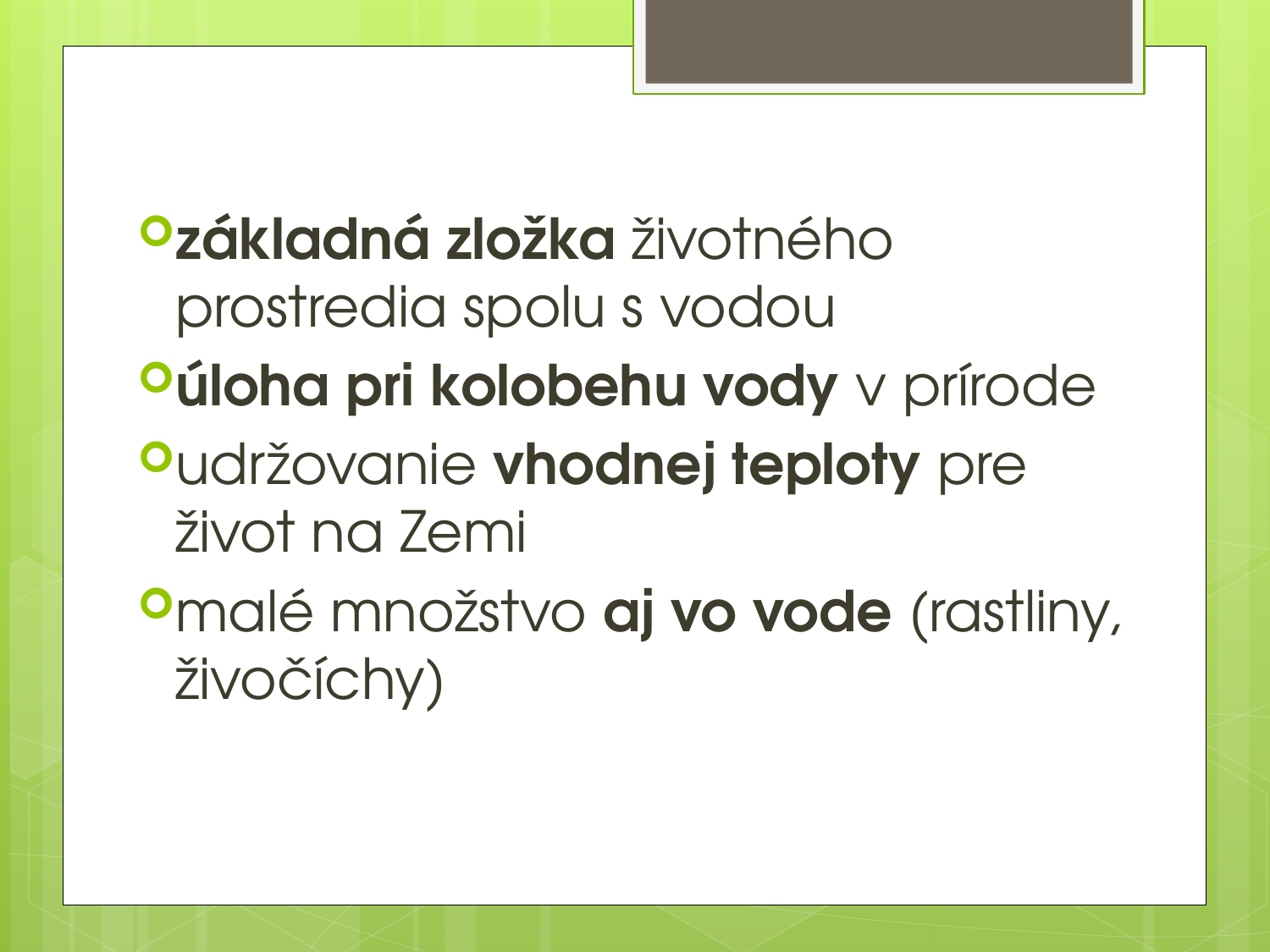

základná zložka životného prostredia spolu s vodou
úloha pri kolobehu vody v prírode
udržovanie vhodnej teploty pre život na Zemi
malé množstvo aj vo vode (rastliny, živočíchy)